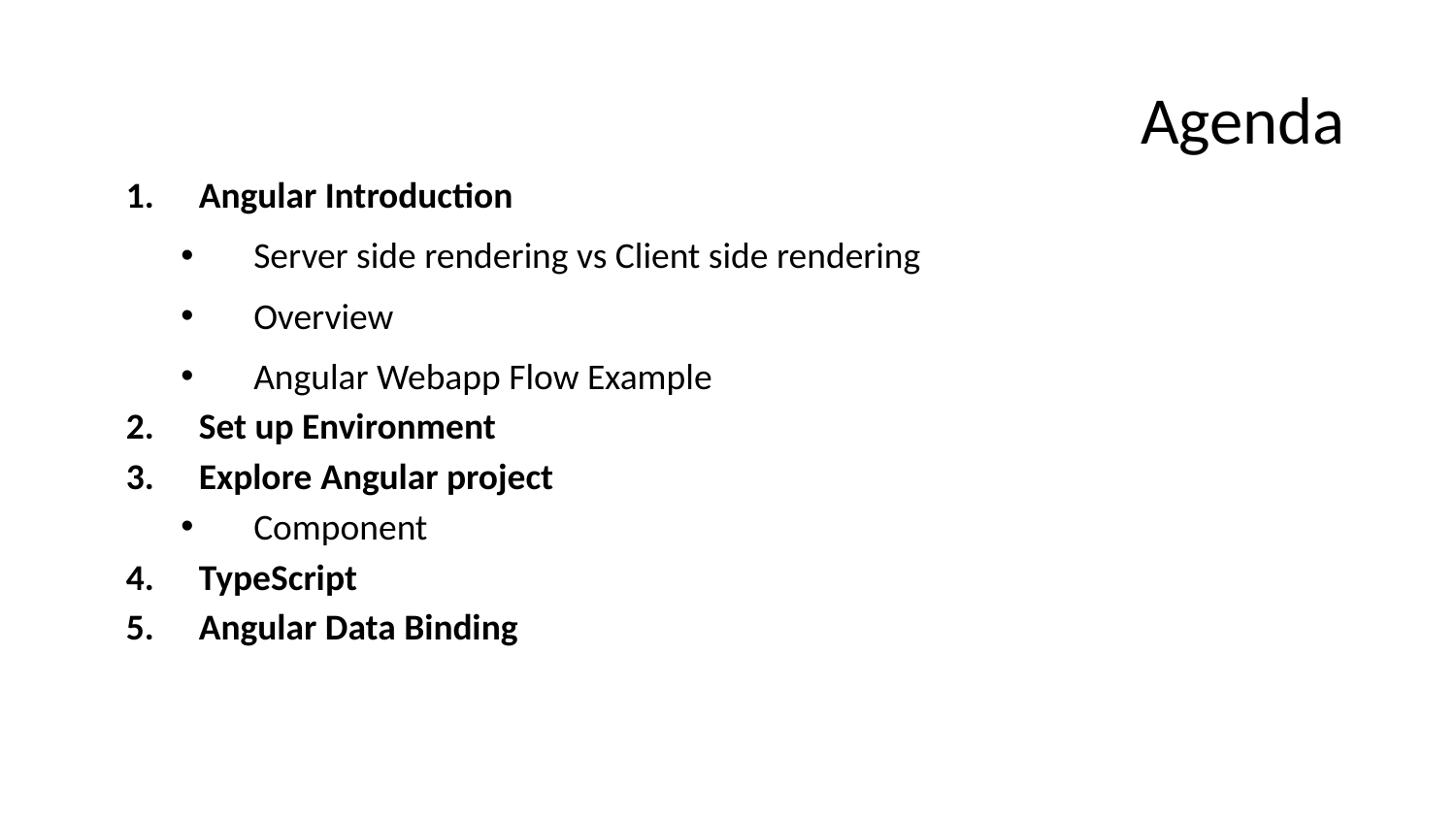

# Agenda
Angular Introduction
Server side rendering vs Client side rendering
Overview
Angular Webapp Flow Example
Set up Environment
Explore Angular project
Component
TypeScript
Angular Data Binding